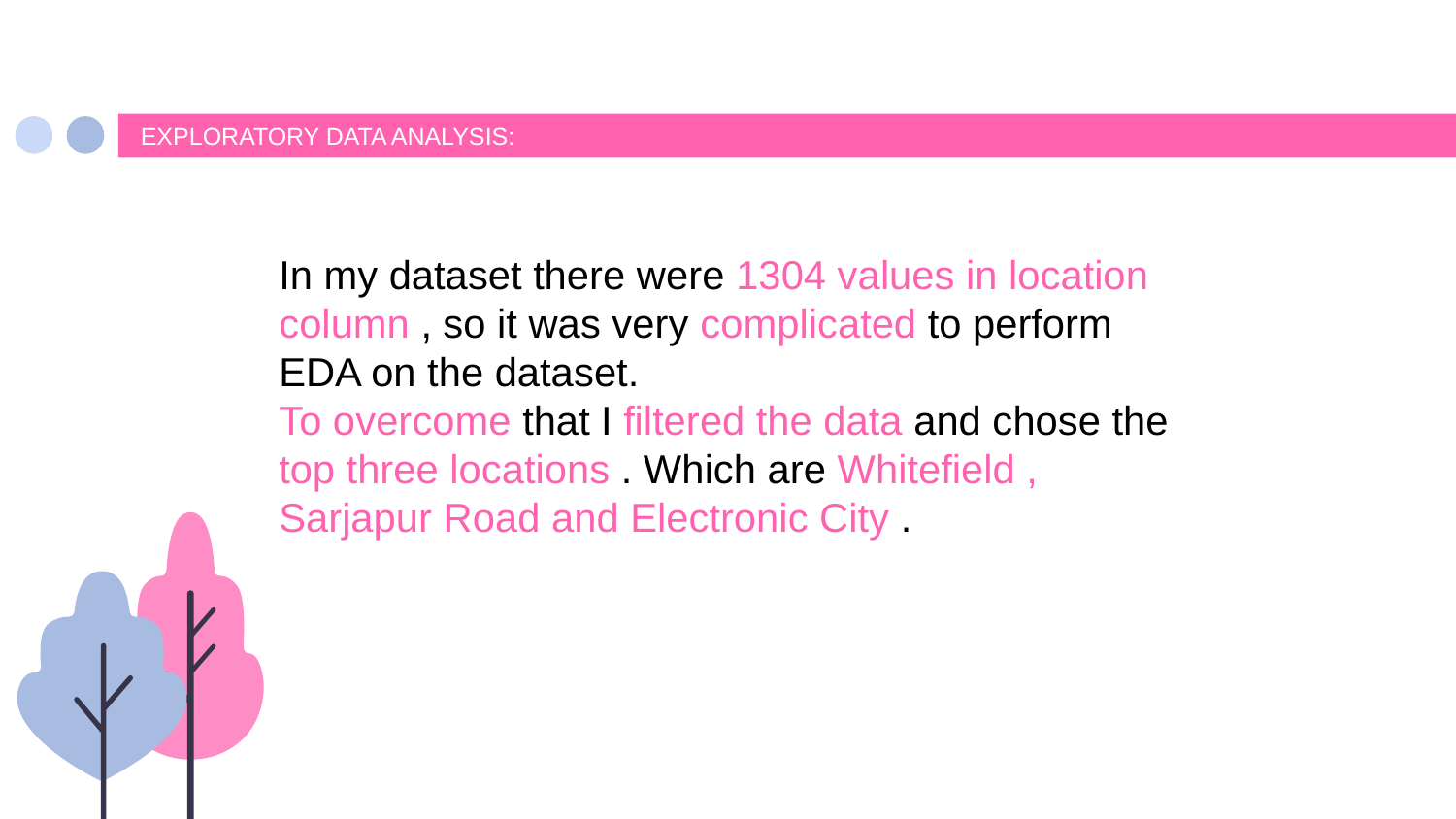

# EXPLORATORY DATA ANALYSIS:
In my dataset there were 1304 values in location column , so it was very complicated to perform EDA on the dataset.
To overcome that I filtered the data and chose the top three locations . Which are Whitefield , Sarjapur Road and Electronic City .